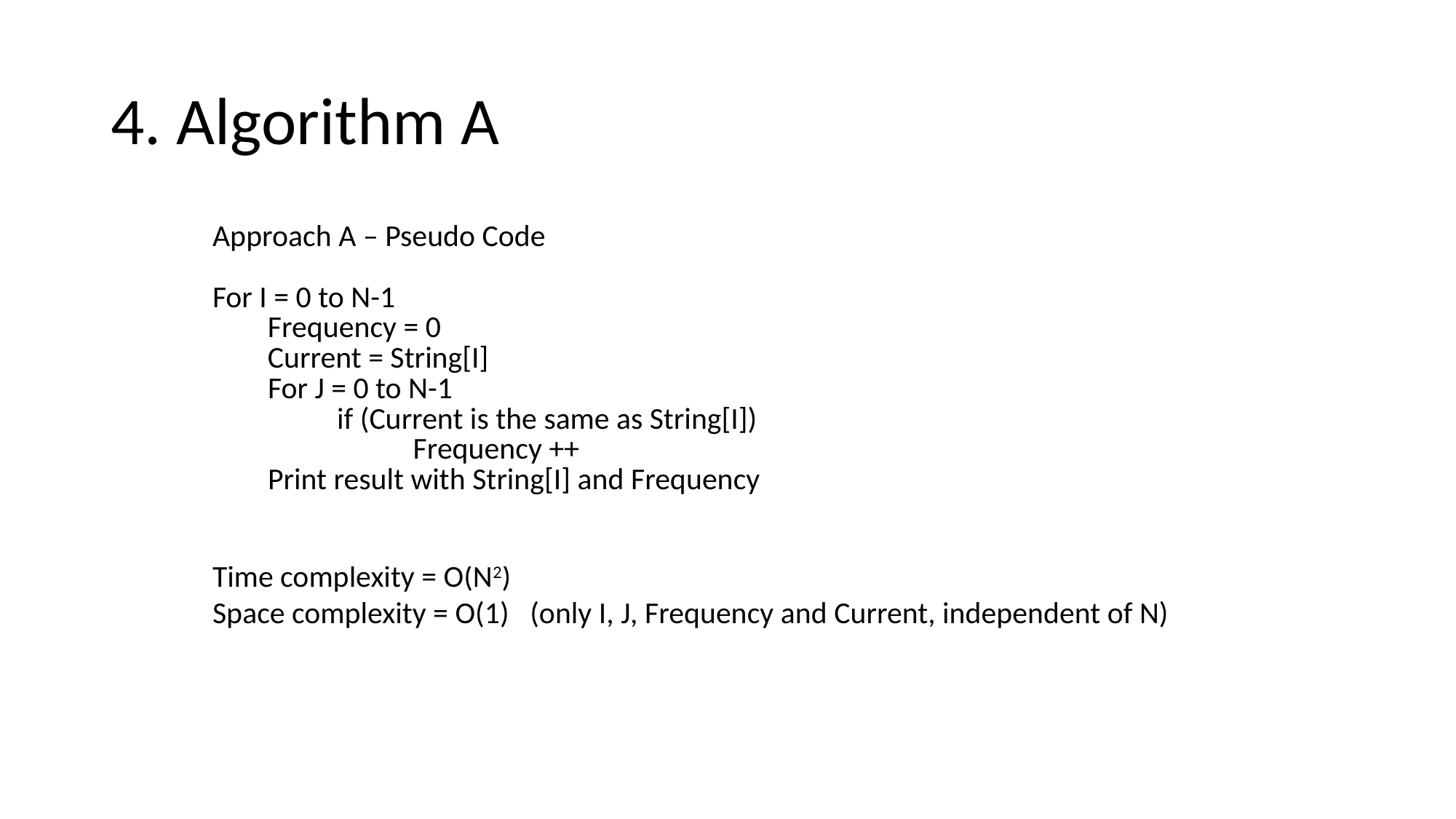

# 4. Algorithm A
| Approach A – Pseudo Code   For I = 0 to N-1 Frequency = 0 Current = String[I] For J = 0 to N-1 if (Current is the same as String[I]) Frequency ++ Print result with String[I] and Frequency |
| --- |
| Time complexity = O(N2) |
| Space complexity = O(1) (only I, J, Frequency and Current, independent of N) |